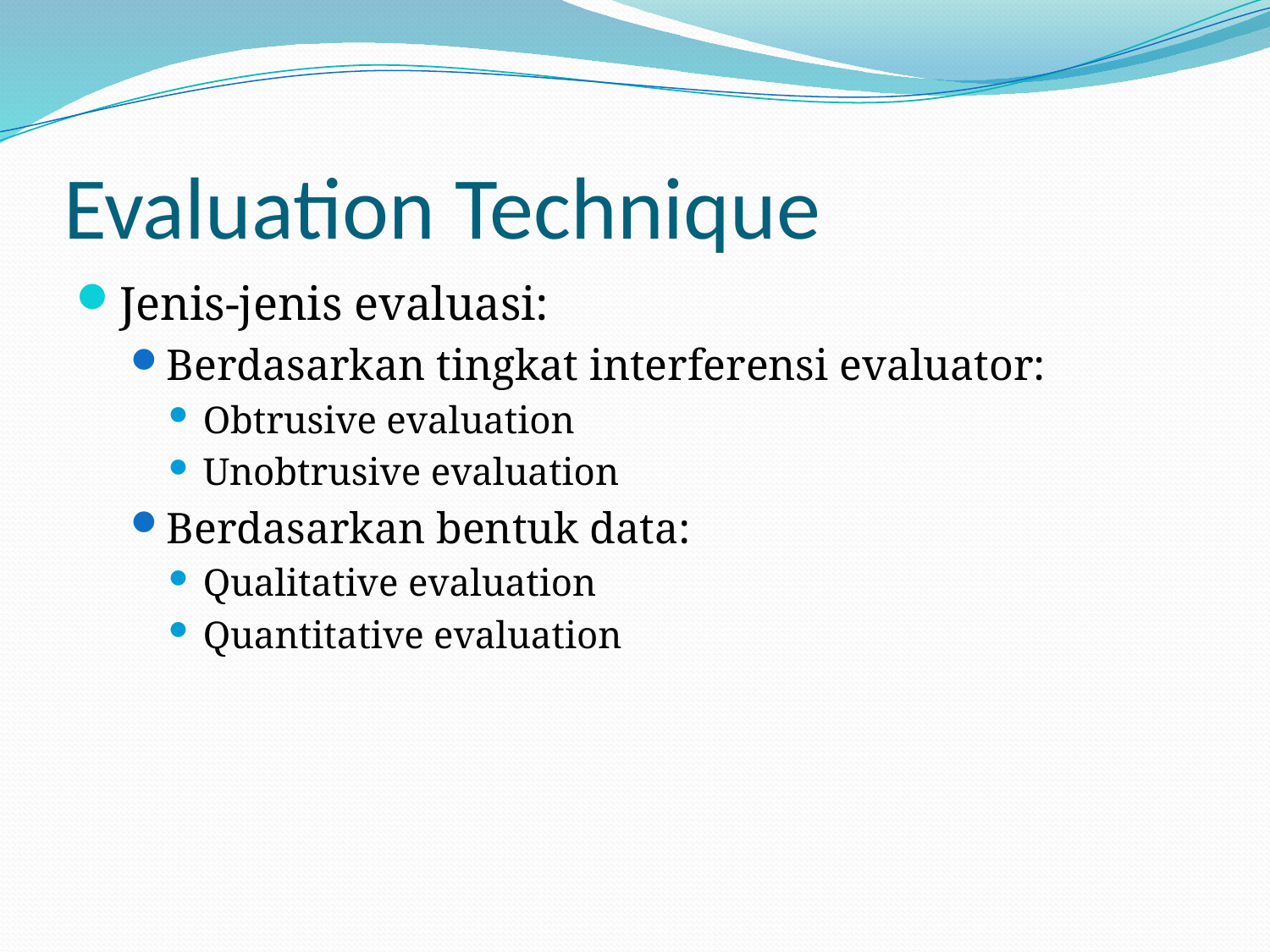

# Evaluation Technique
Jenis-jenis evaluasi:
Berdasarkan tingkat interferensi evaluator:
Obtrusive evaluation
Unobtrusive evaluation
Berdasarkan bentuk data:
Qualitative evaluation
Quantitative evaluation